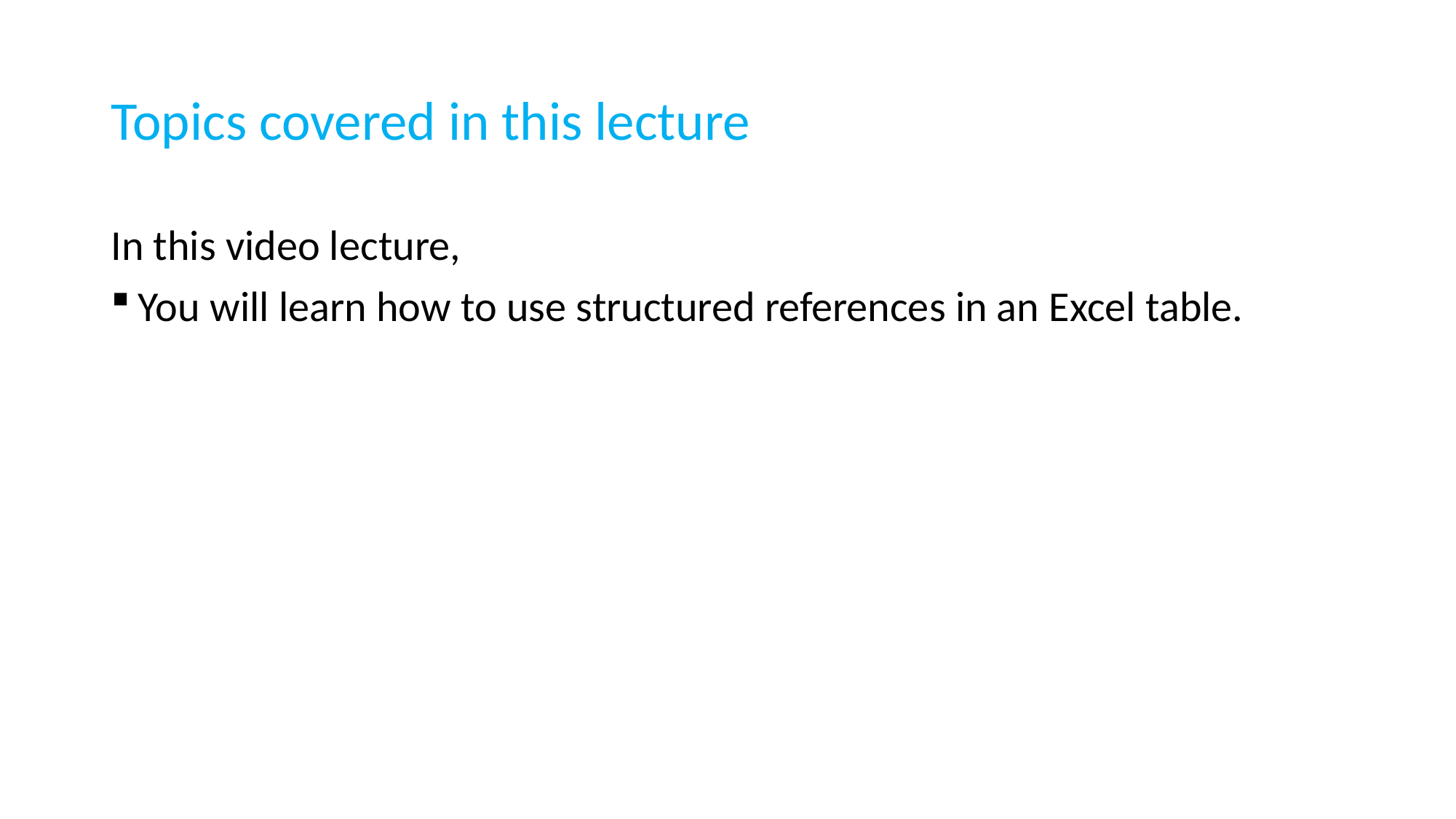

# Topics covered in this lecture
In this video lecture,
You will learn how to use structured references in an Excel table.